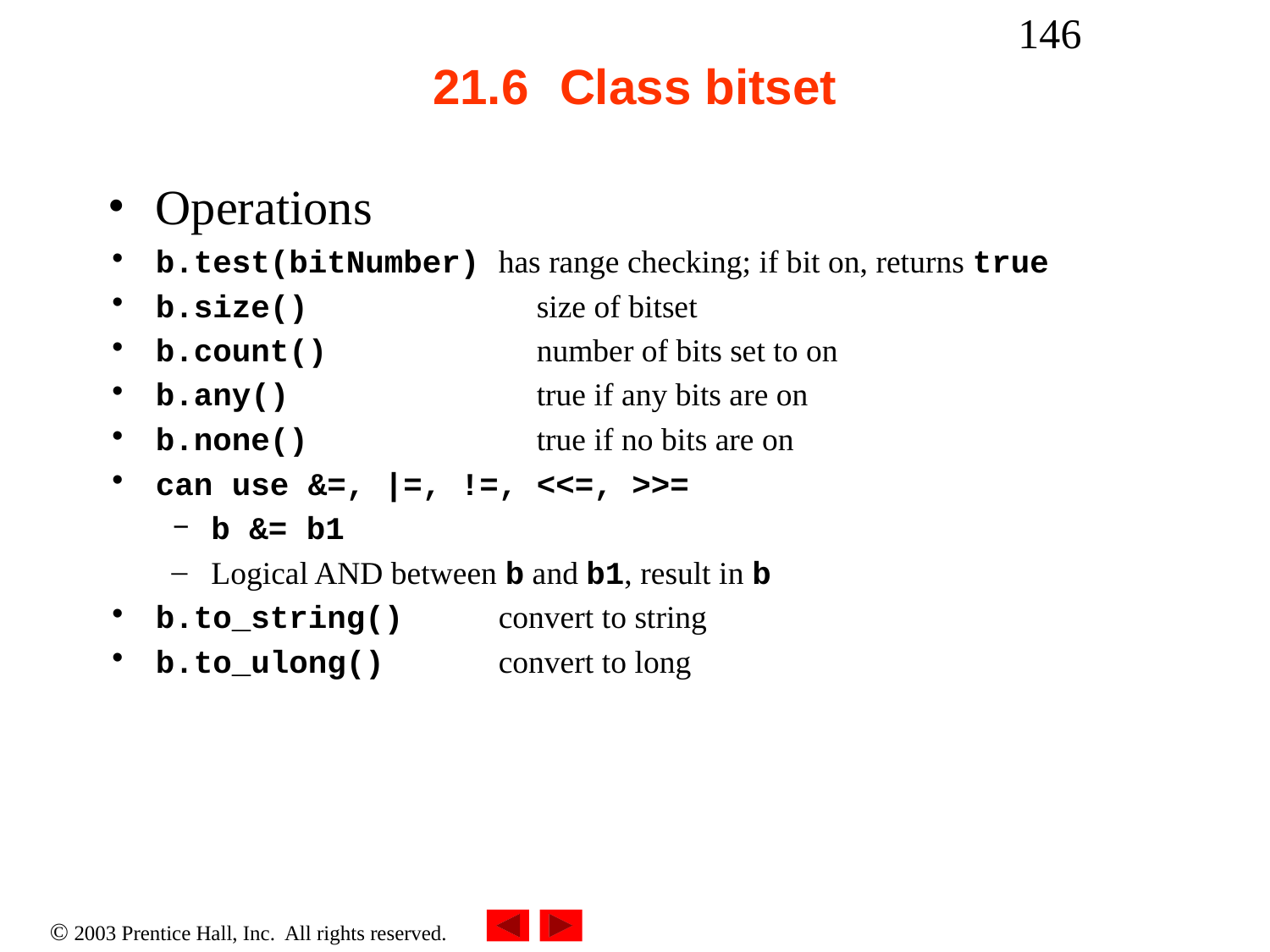

146
# 21.6  	Class bitset
Operations
b.test(bitNumber) has range checking; if bit on, returns true
b.size() 		size of bitset
b.count()		number of bits set to on
b.any()		true if any bits are on
b.none()		true if no bits are on
can use &=, |=, !=, <<=, >>=
b &= b1
Logical AND between b and b1, result in b
b.to_string()     convert to string
b.to_ulong()      convert to long